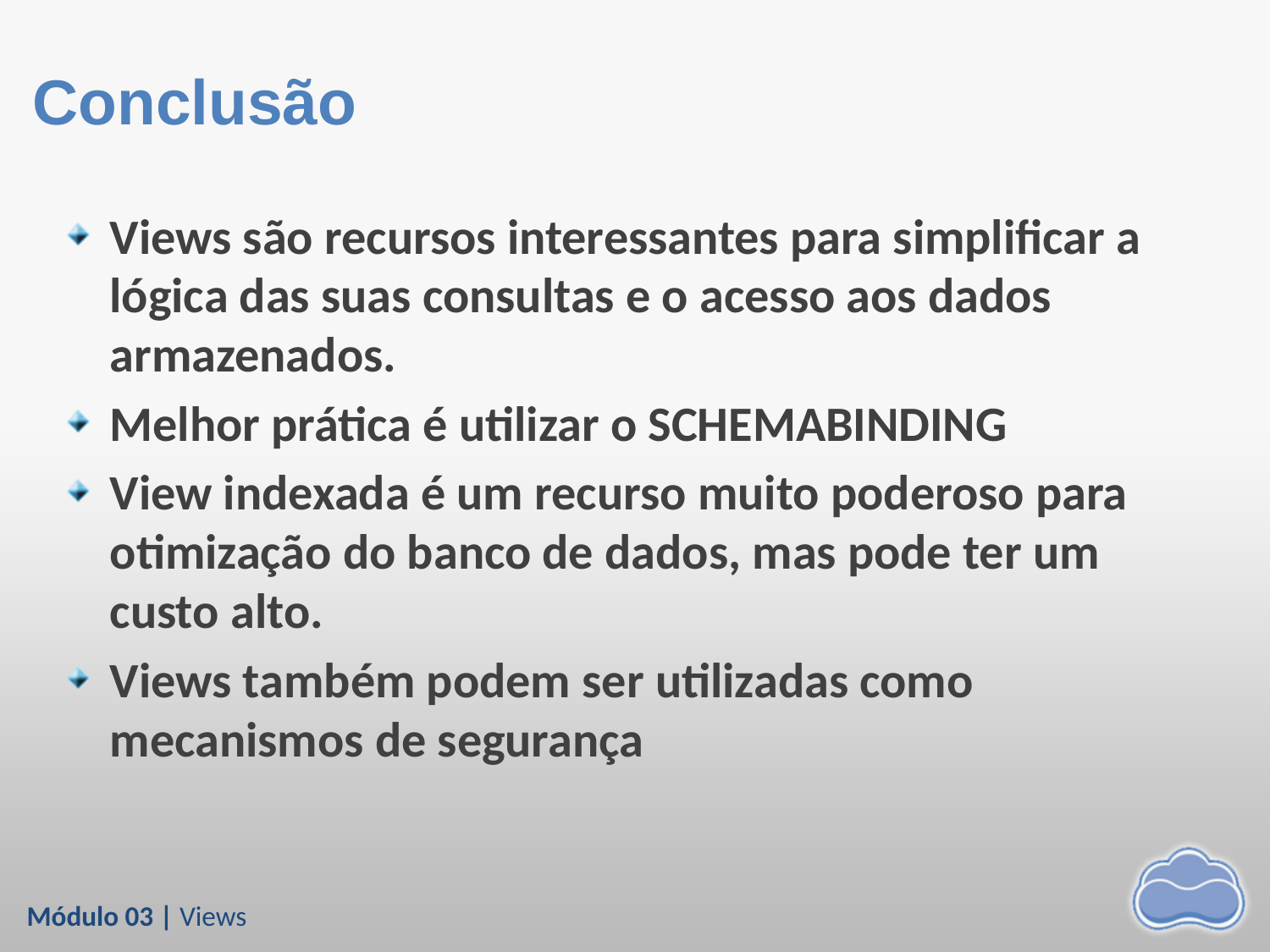

# Conclusão
Views são recursos interessantes para simplificar a lógica das suas consultas e o acesso aos dados armazenados.
Melhor prática é utilizar o SCHEMABINDING
View indexada é um recurso muito poderoso para otimização do banco de dados, mas pode ter um custo alto.
Views também podem ser utilizadas como mecanismos de segurança